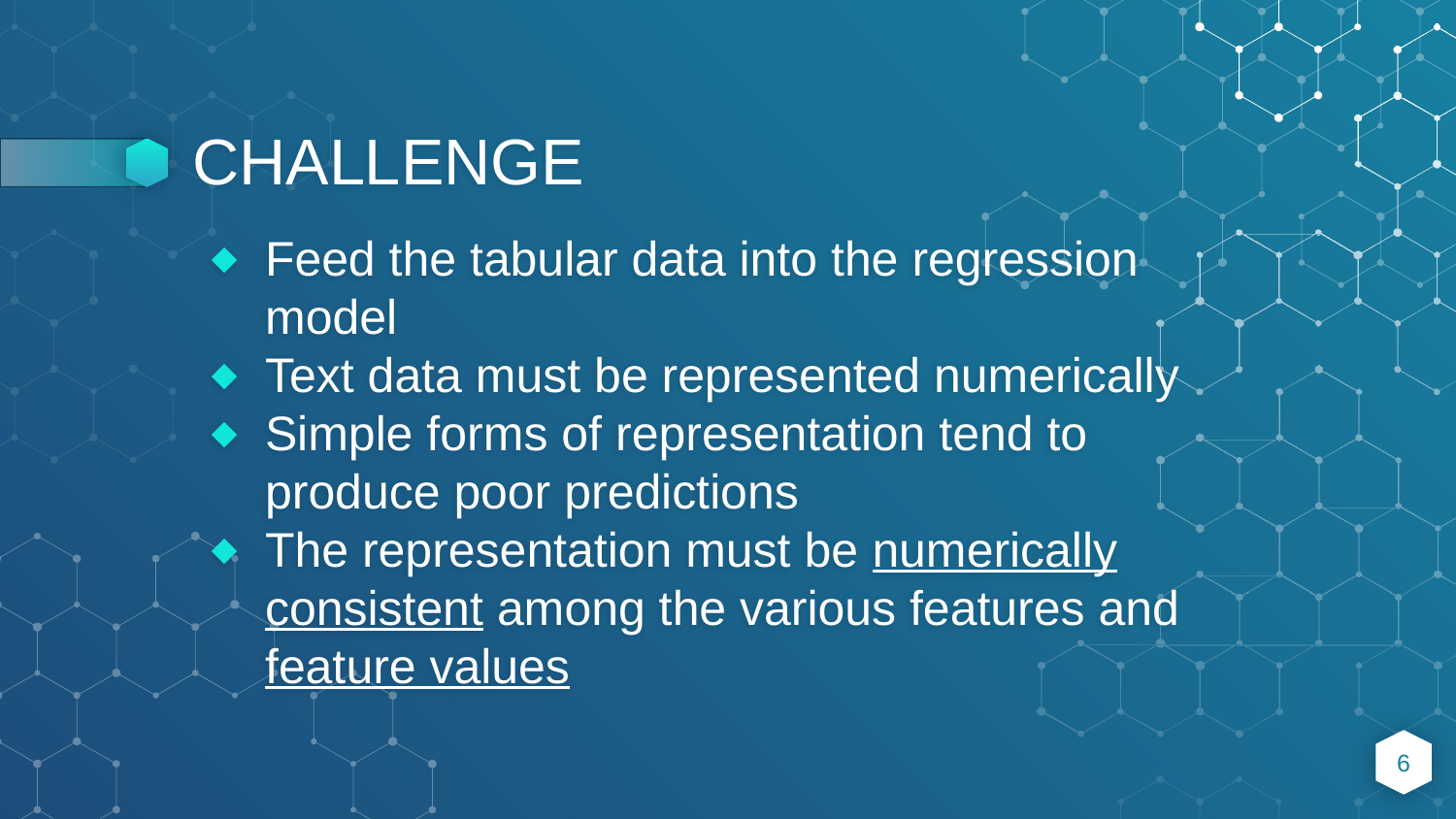

# CHALLENGE
Feed the tabular data into the regression model
Text data must be represented numerically
Simple forms of representation tend to produce poor predictions
The representation must be numerically consistent among the various features and feature values

6